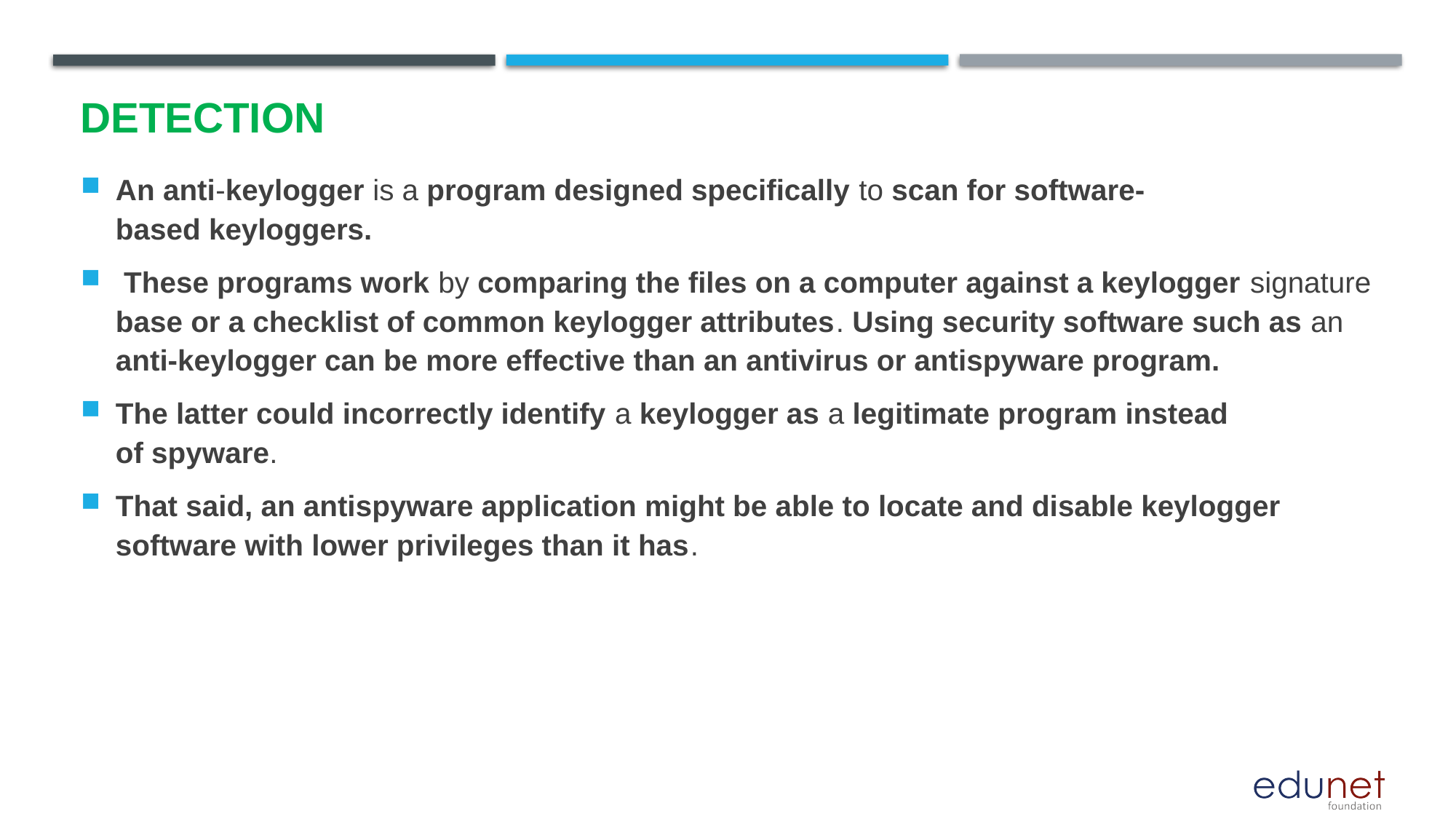

# detection
An anti-keylogger is a program designed specifically to scan for software-based keyloggers.
 These programs work by comparing the files on a computer against a keylogger signature base or a checklist of common keylogger attributes. Using security software such as an anti-keylogger can be more effective than an antivirus or antispyware program.
The latter could incorrectly identify a keylogger as a legitimate program instead of spyware.
That said, an antispyware application might be able to locate and disable keylogger software with lower privileges than it has.